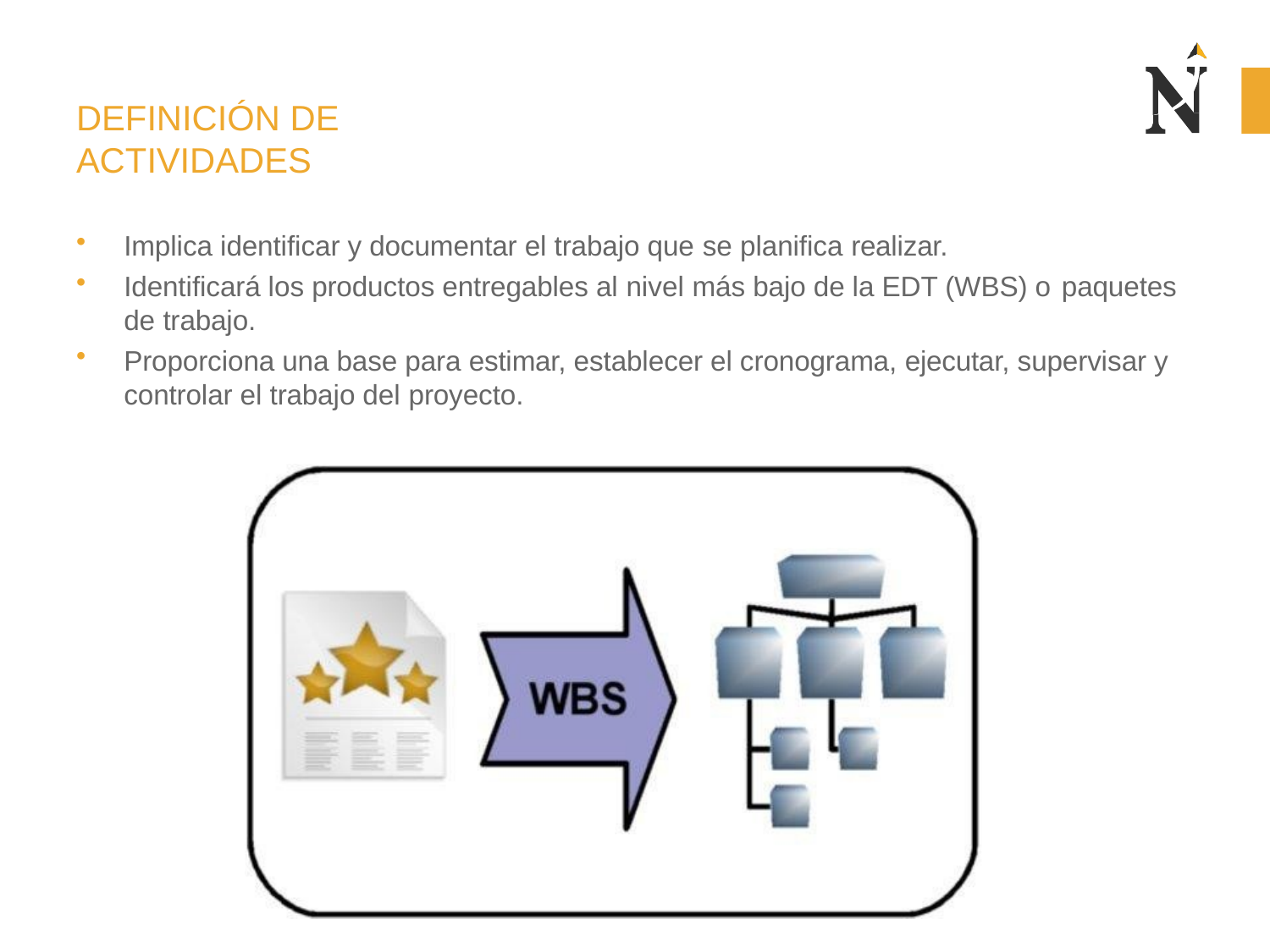

# DEFINICIÓN DE ACTIVIDADES

Implica identificar y documentar el trabajo que se planifica realizar.
Identificará los productos entregables al nivel más bajo de la EDT (WBS) o paquetes
de trabajo.
Proporciona una base para estimar, establecer el cronograma, ejecutar, supervisar y  controlar el trabajo del proyecto.